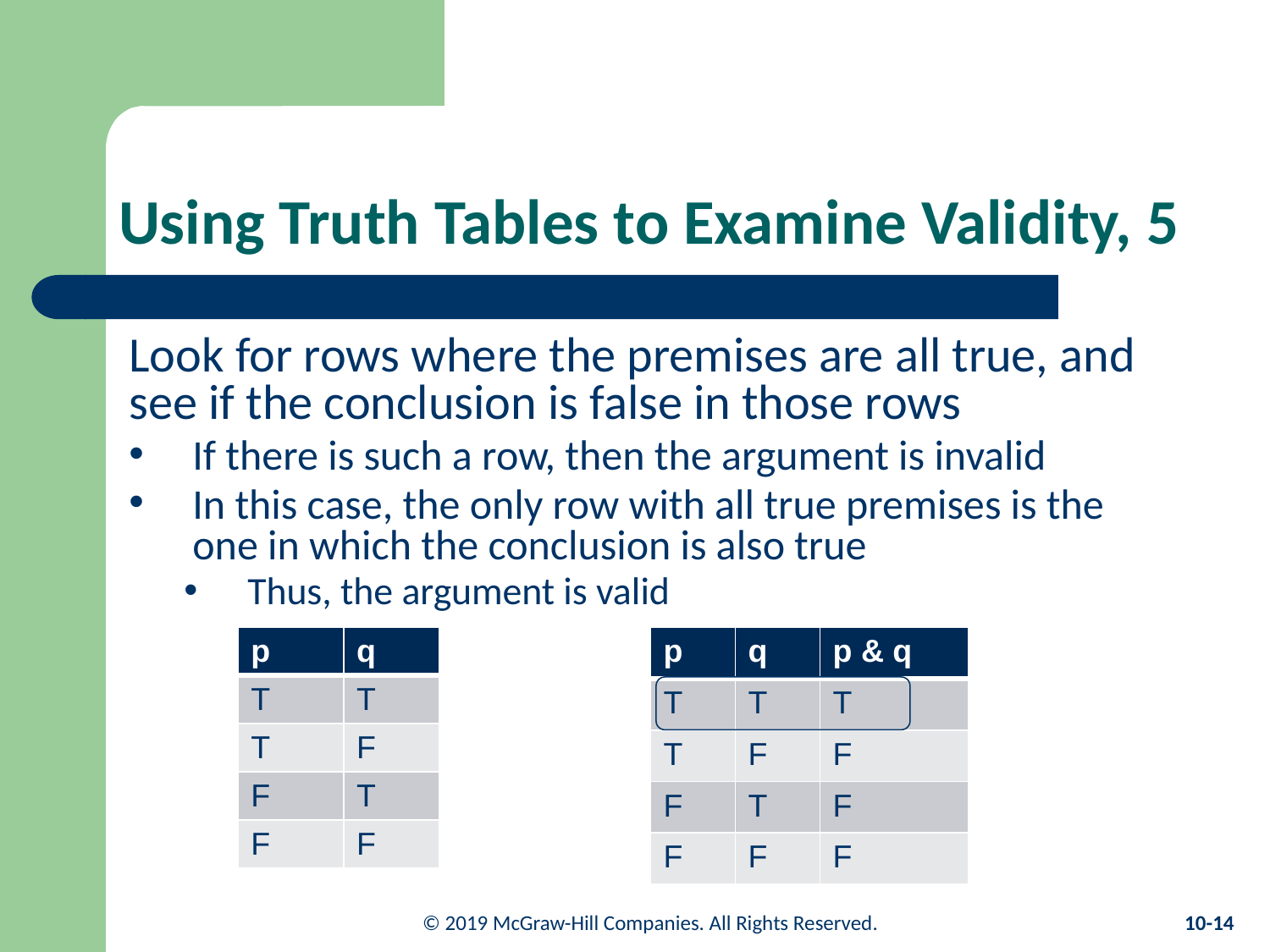

# Using Truth Tables to Examine Validity, 5
Look for rows where the premises are all true, and see if the conclusion is false in those rows
If there is such a row, then the argument is invalid
In this case, the only row with all true premises is the one in which the conclusion is also true
Thus, the argument is valid
| p | q |
| --- | --- |
| T | T |
| T | F |
| F | T |
| F | F |
| p | q | p & q |
| --- | --- | --- |
| T | T | T |
| T | F | F |
| F | T | F |
| F | F | F |